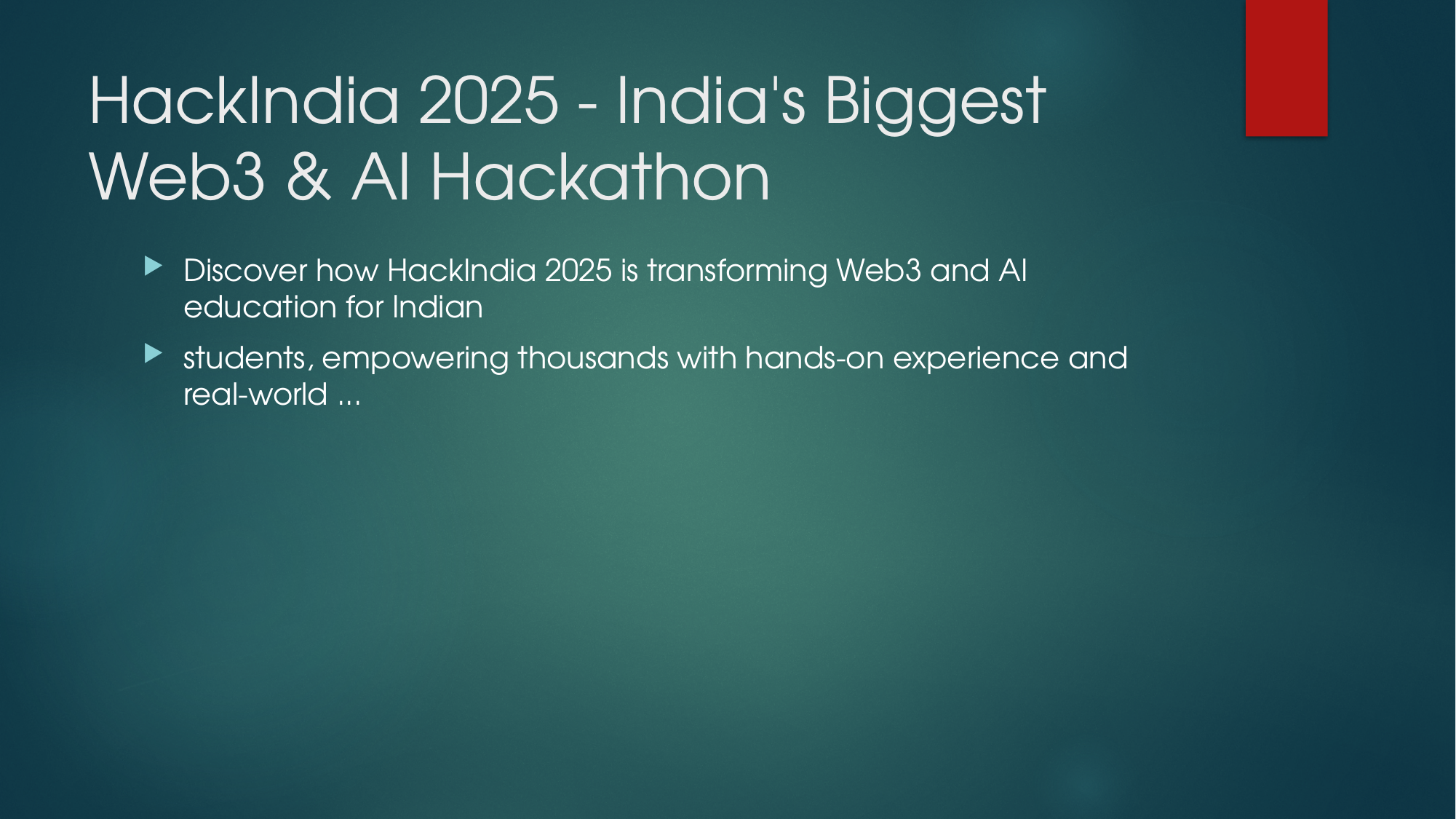

# HackIndia 2025 - India's Biggest Web3 & AI Hackathon
Discover how HackIndia 2025 is transforming Web3 and AI education for Indian
students, empowering thousands with hands-on experience and real-world ...